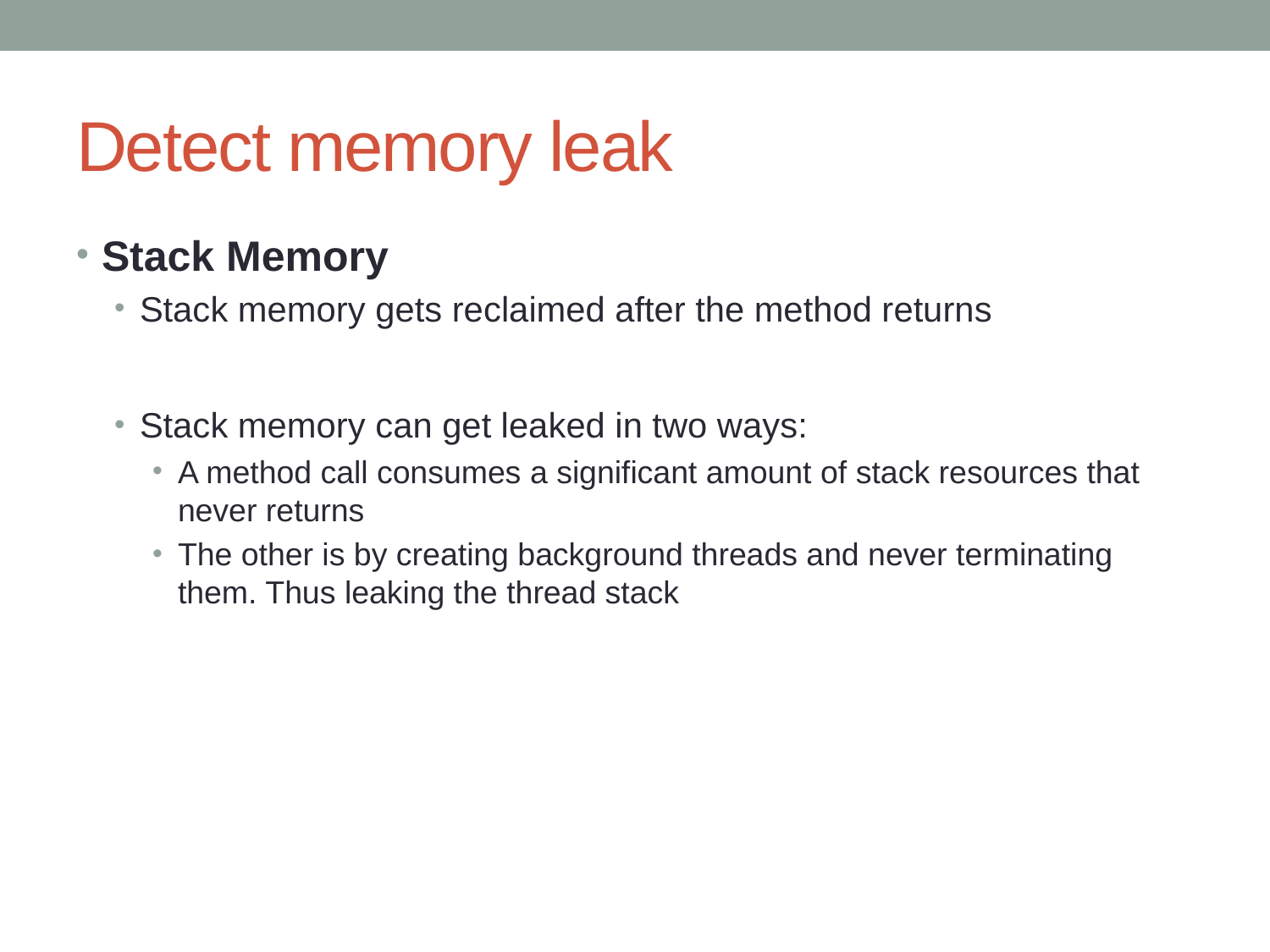

# Detect memory leak
Stack Memory
Stack memory gets reclaimed after the method returns

Stack memory can get leaked in two ways:
A method call consumes a significant amount of stack resources that never returns
The other is by creating background threads and never terminating them. Thus leaking the thread stack